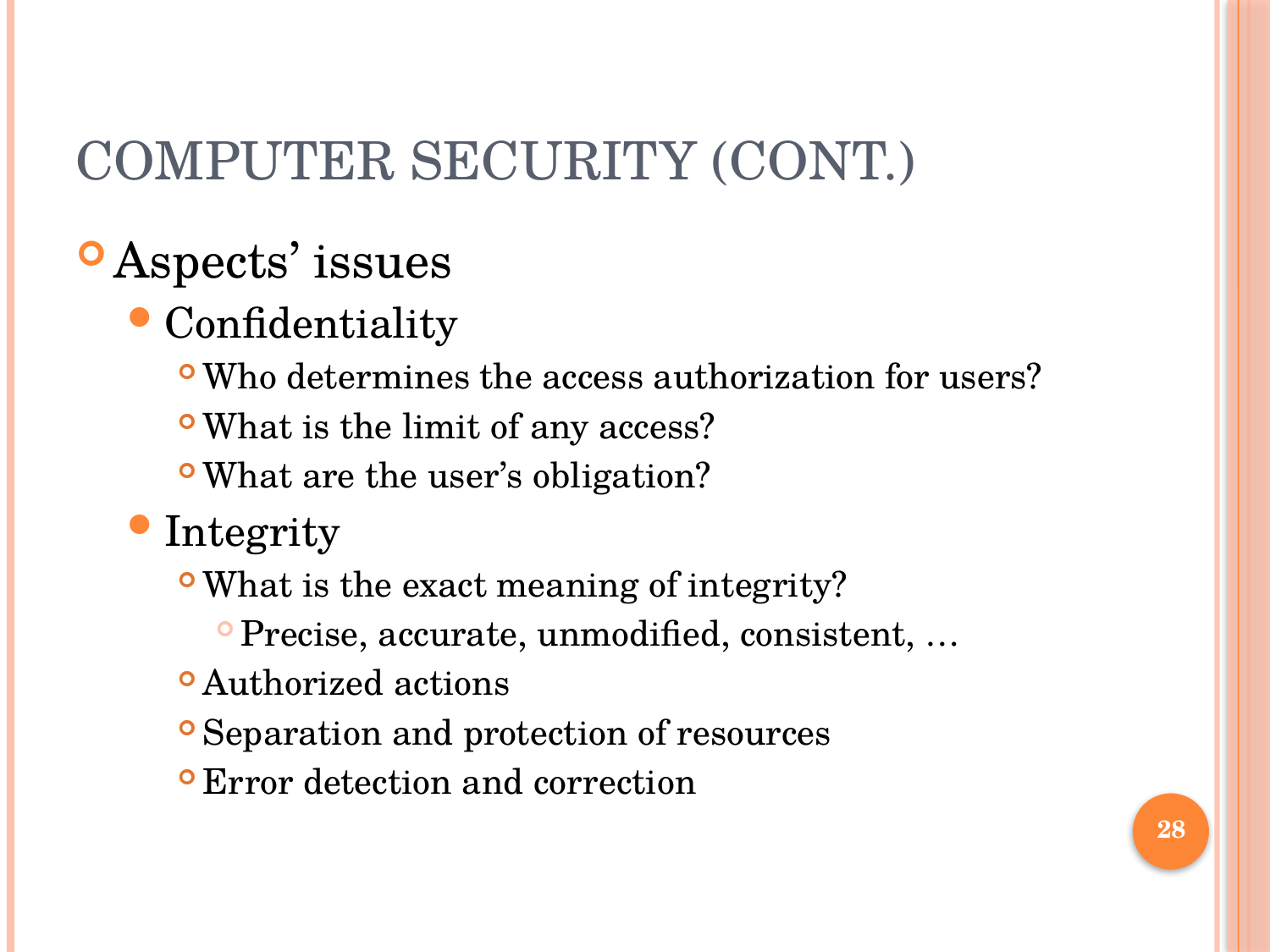

# Computer Security (cont.)
Aspects’ issues
Confidentiality
Who determines the access authorization for users?
What is the limit of any access?
What are the user’s obligation?
Integrity
What is the exact meaning of integrity?
Precise, accurate, unmodified, consistent, …
Authorized actions
Separation and protection of resources
Error detection and correction
28